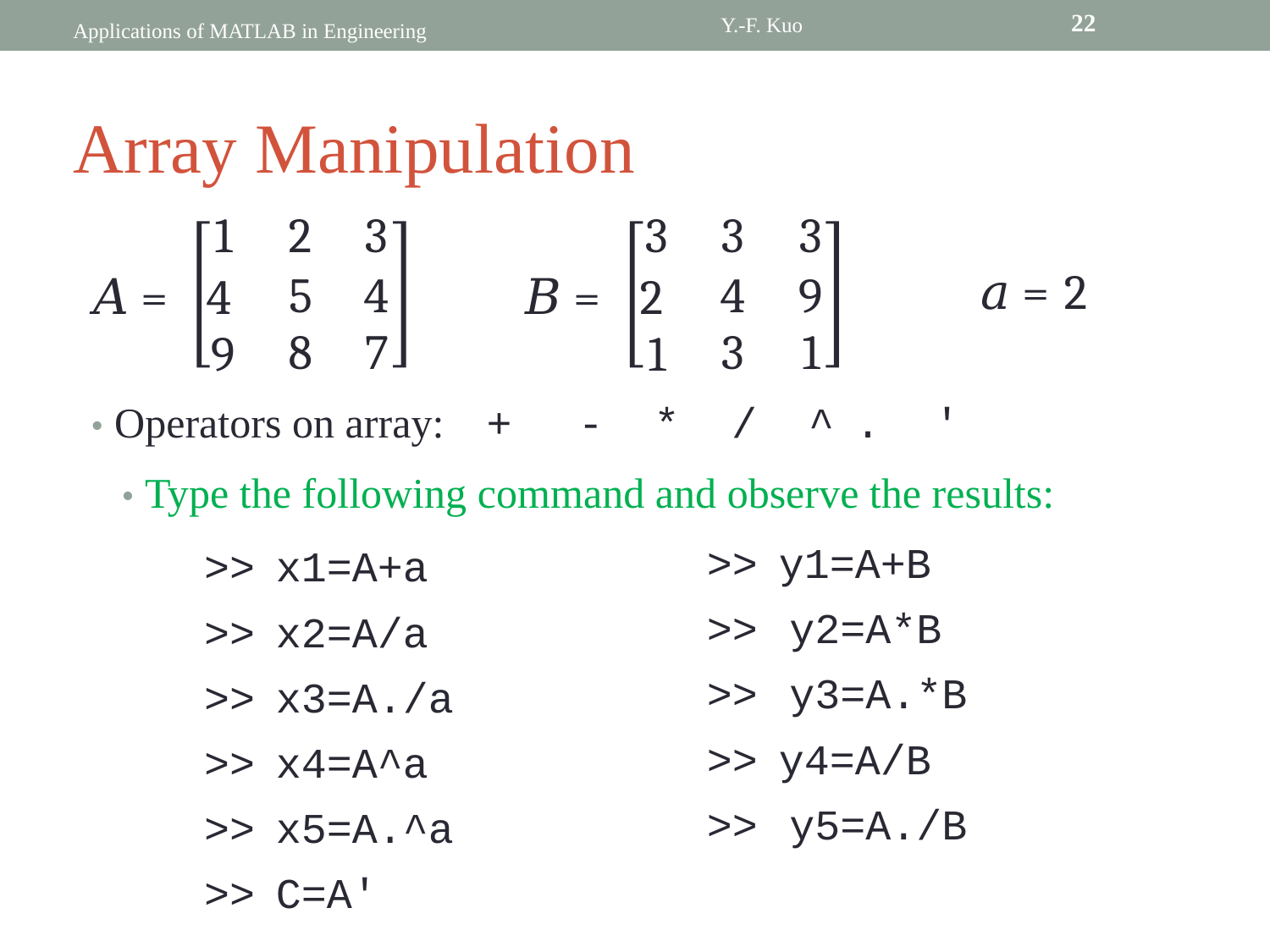

22
Y.-F. Kuo
Applications of MATLAB in Engineering

Array Manipulation

1
2    3
3
3
3

𝑎 = 2
𝐴 =   4
	9
𝐵 =   2
	1
5    4
8    7
4
3
9
1
• Operators on array:    +
-
*
/
^  .
'
• Type the following command and observe the results:
>>  y1=A+B

>>   y2=A*B

>>   y3=A.*B

>>  y4=A/B

>>   y5=A./B
>>  x1=A+a

>>  x2=A/a

>>  x3=A./a

>>  x4=A^a

>>  x5=A.^a

>>  C=A'